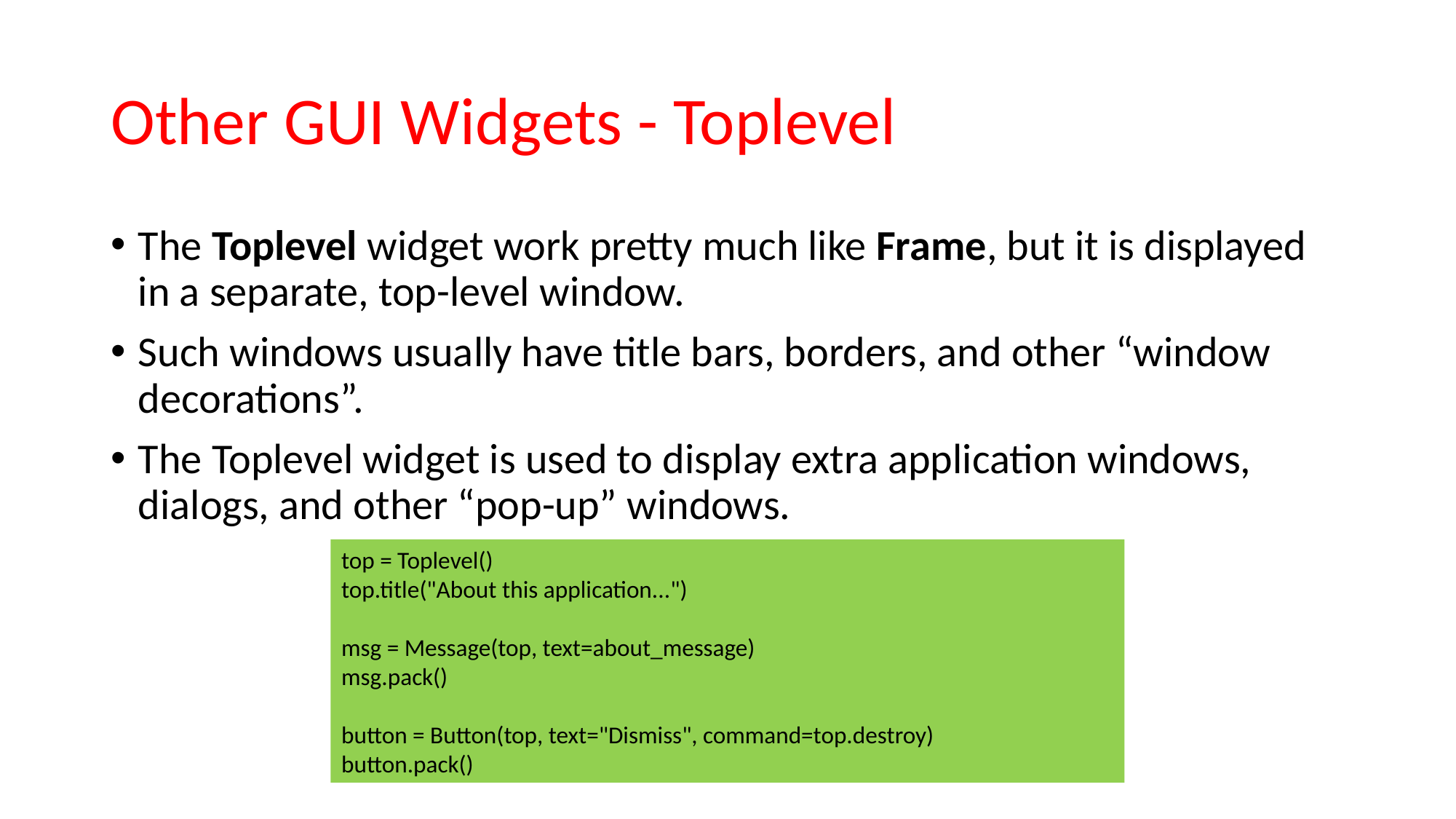

# Other GUI Widgets - Toplevel
The Toplevel widget work pretty much like Frame, but it is displayed in a separate, top-level window.
Such windows usually have title bars, borders, and other “window decorations”.
The Toplevel widget is used to display extra application windows, dialogs, and other “pop-up” windows.
top = Toplevel()
top.title("About this application...")

msg = Message(top, text=about_message)
msg.pack()

button = Button(top, text="Dismiss", command=top.destroy)
button.pack()